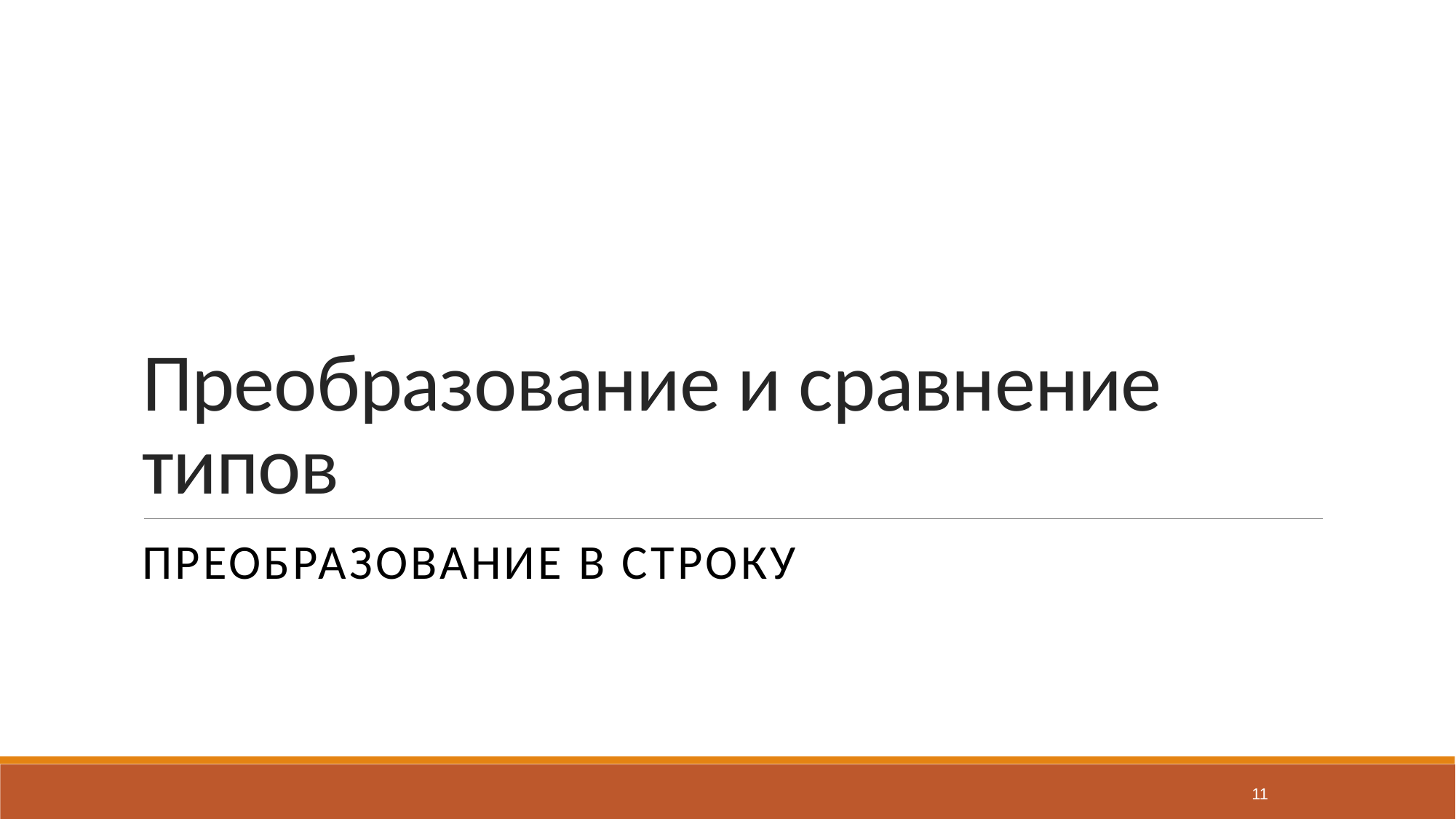

# Преобразование и сравнение типов
Преобразование в строку

11